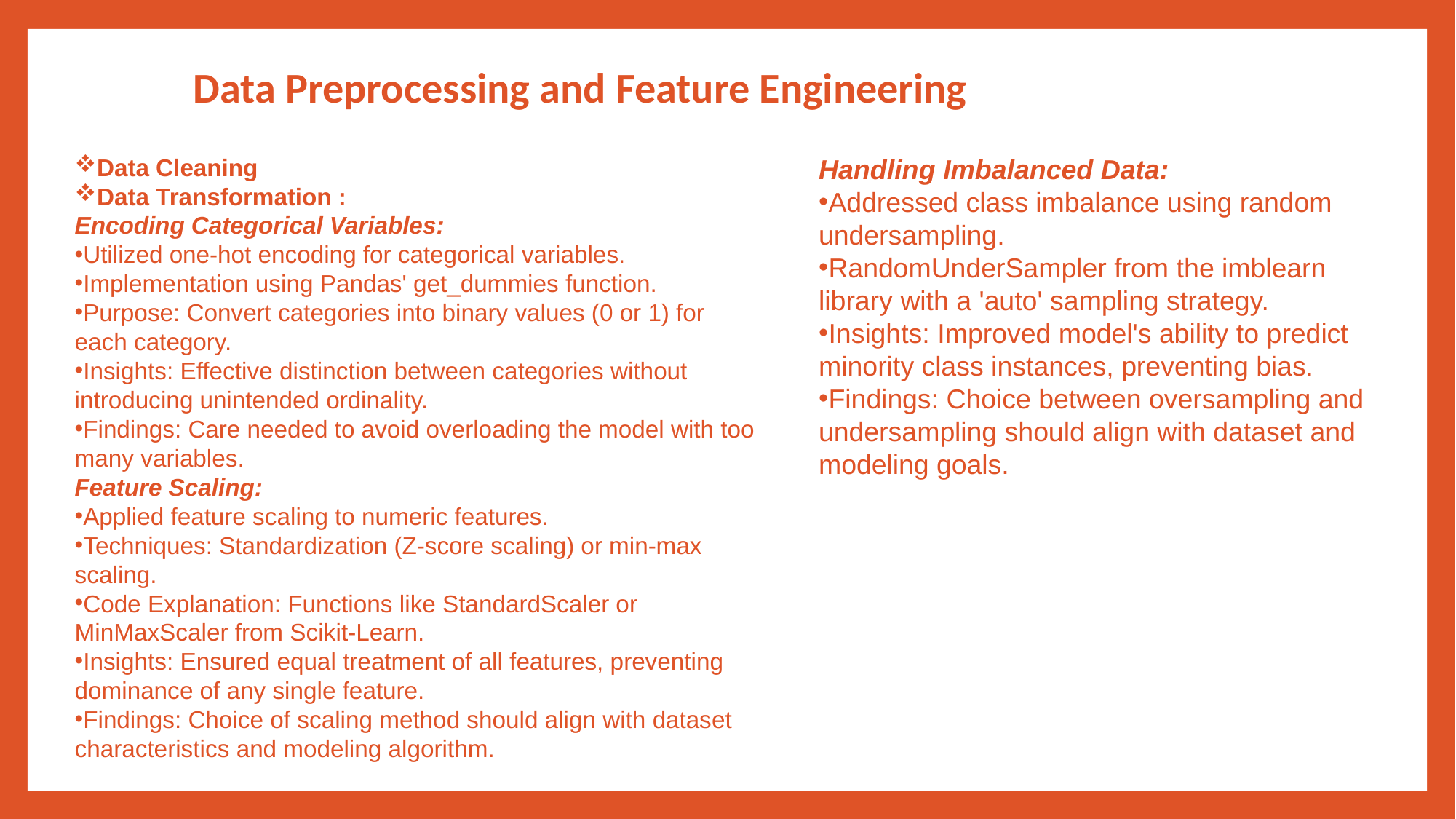

# Data Preprocessing and Feature Engineering
Data Cleaning
Data Transformation :
Encoding Categorical Variables:
Utilized one-hot encoding for categorical variables.
Implementation using Pandas' get_dummies function.
Purpose: Convert categories into binary values (0 or 1) for each category.
Insights: Effective distinction between categories without introducing unintended ordinality.
Findings: Care needed to avoid overloading the model with too many variables.
Feature Scaling:
Applied feature scaling to numeric features.
Techniques: Standardization (Z-score scaling) or min-max scaling.
Code Explanation: Functions like StandardScaler or MinMaxScaler from Scikit-Learn.
Insights: Ensured equal treatment of all features, preventing dominance of any single feature.
Findings: Choice of scaling method should align with dataset characteristics and modeling algorithm.

Handling Imbalanced Data:
Addressed class imbalance using random undersampling.
RandomUnderSampler from the imblearn library with a 'auto' sampling strategy.
Insights: Improved model's ability to predict minority class instances, preventing bias.
Findings: Choice between oversampling and undersampling should align with dataset and modeling goals.